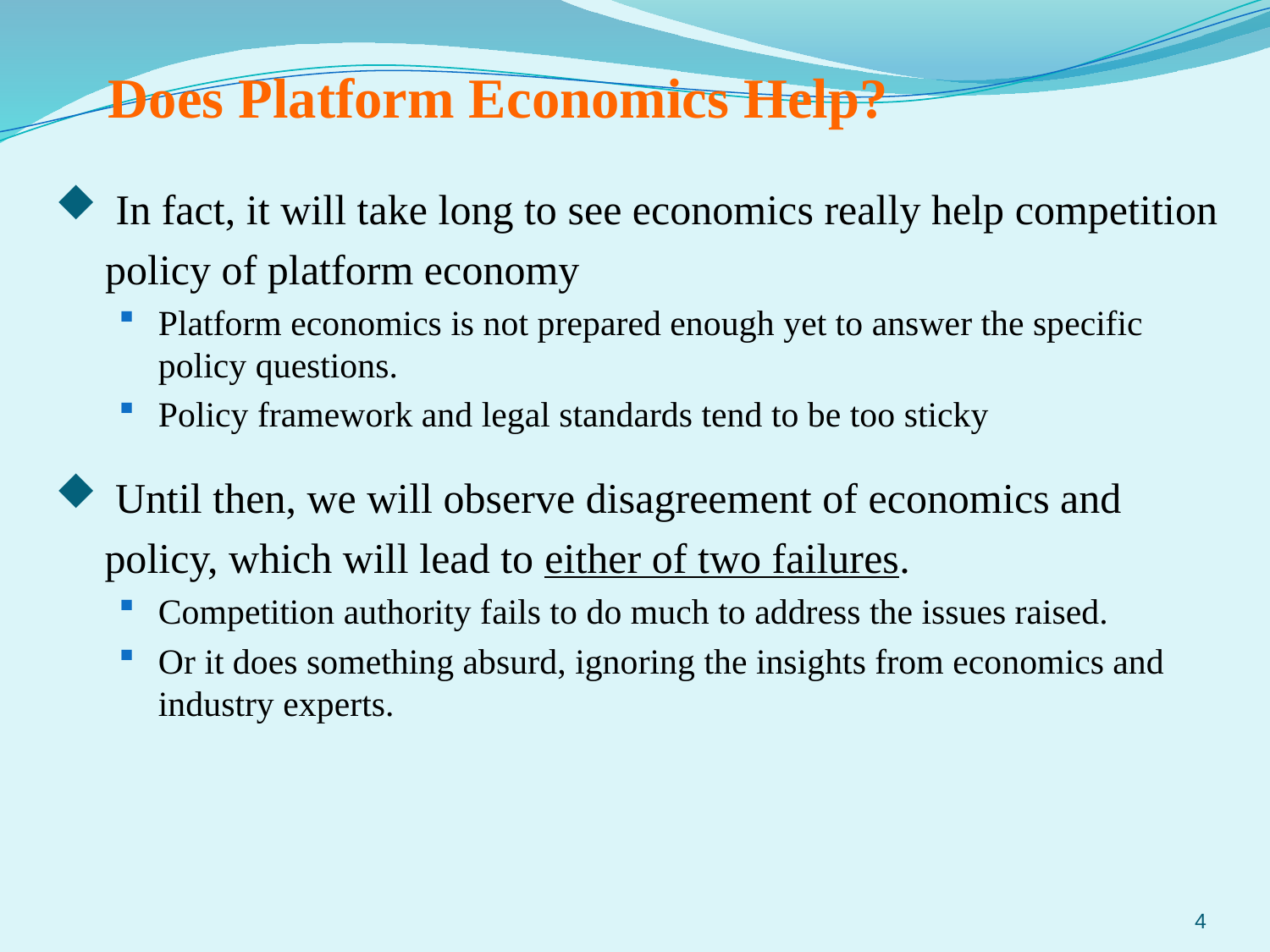

Does Platform Economics Help?
 In fact, it will take long to see economics really help competition policy of platform economy
Platform economics is not prepared enough yet to answer the specific policy questions.
Policy framework and legal standards tend to be too sticky

 Until then, we will observe disagreement of economics and policy, which will lead to either of two failures.
Competition authority fails to do much to address the issues raised.
Or it does something absurd, ignoring the insights from economics and industry experts.

4